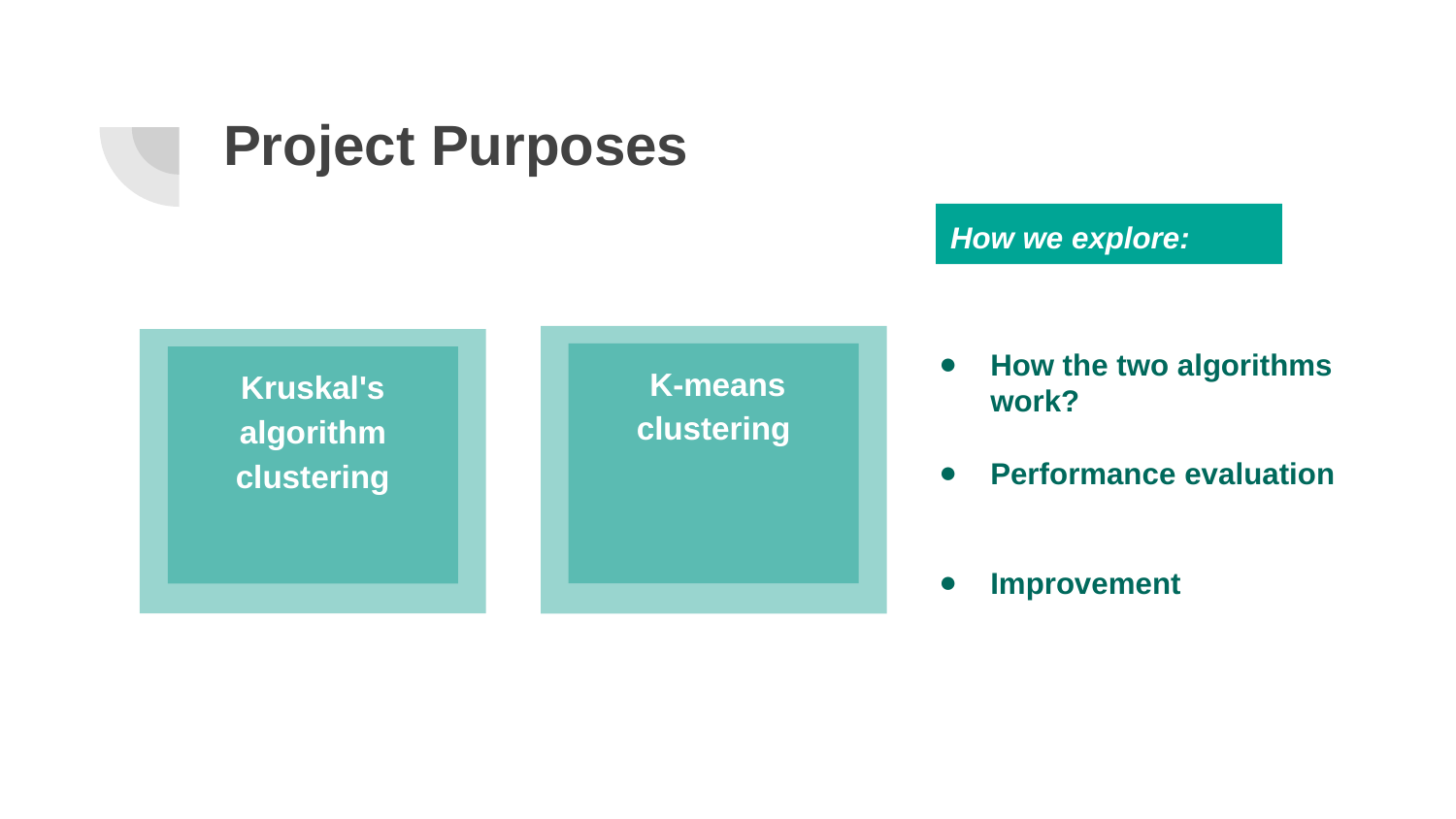

# Project Purposes
Offer Offer different approaches to the challenge of discovering natural groups in data
approaches to the challenge of discovering natural groups in ddifferent approaches to the challenge of discovering natural groups in data

How we explore:

How the two algorithms work?

Performance evaluation

Improvement

 K-means clustering

Kruskal's algorithm clustering